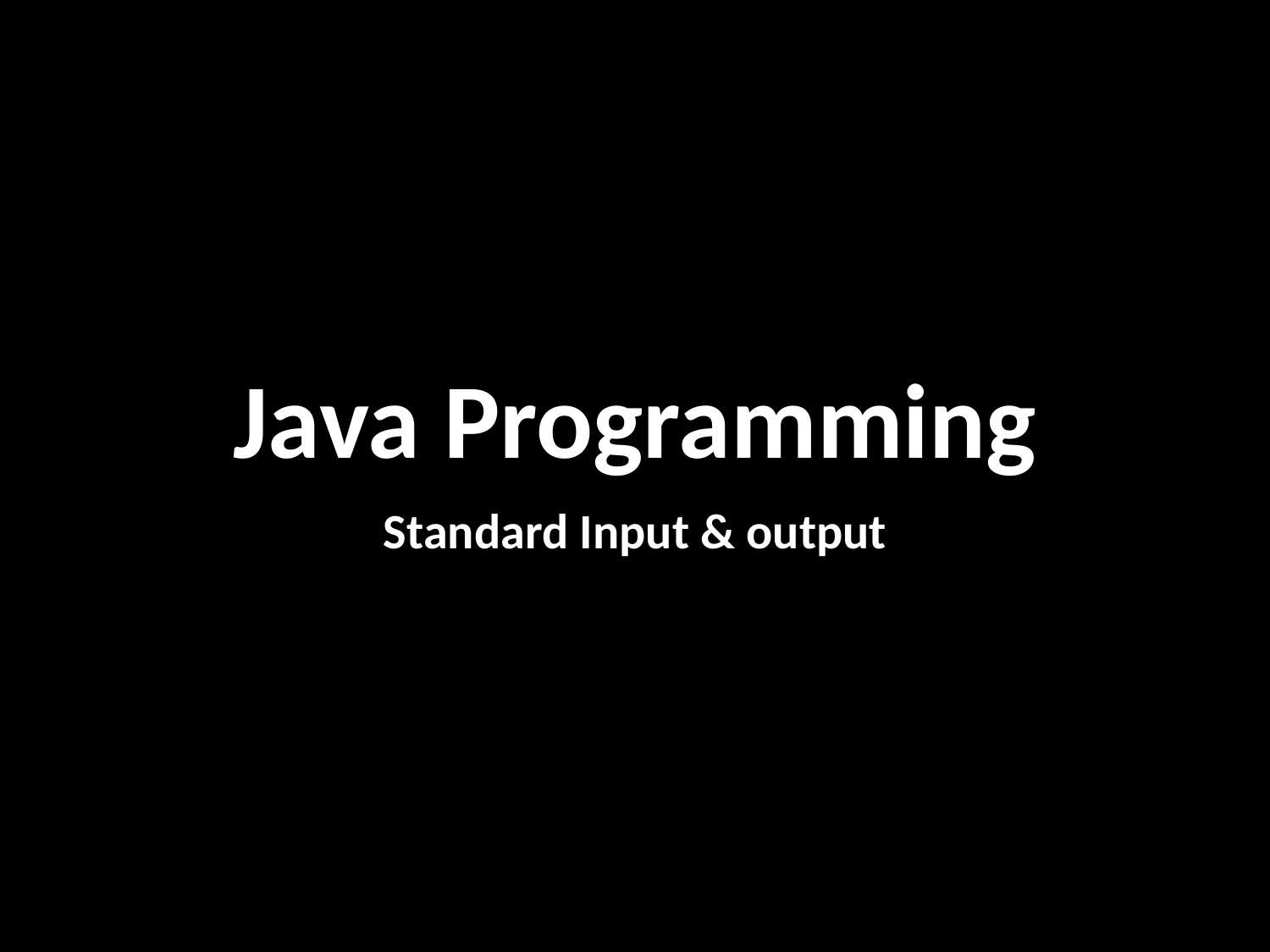

# Java Programming
Standard Input & output